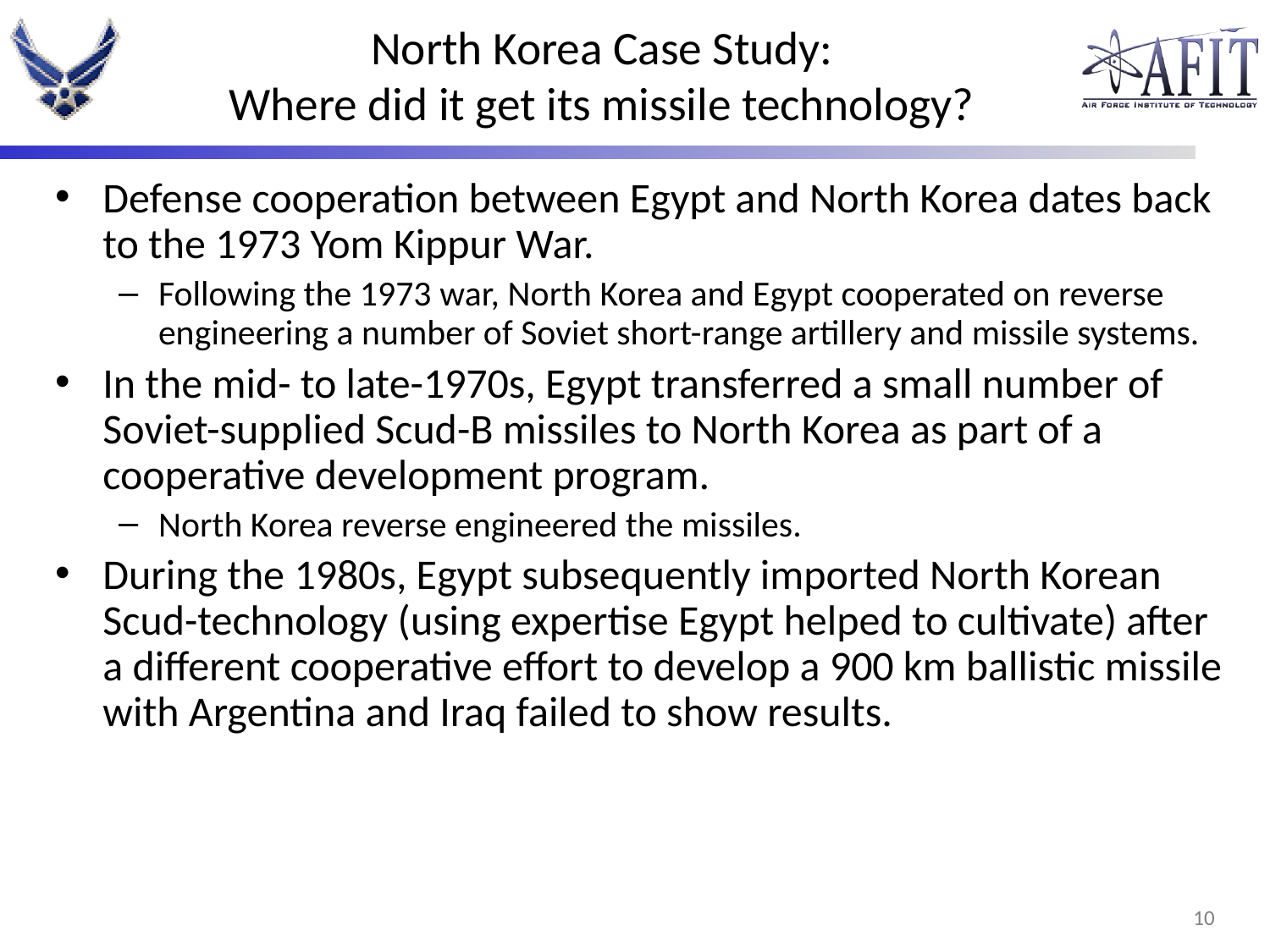

# North Korea Case Study: Where did it get its missile technology?
Defense cooperation between Egypt and North Korea dates back to the 1973 Yom Kippur War.
Following the 1973 war, North Korea and Egypt cooperated on reverse engineering a number of Soviet short-range artillery and missile systems.
In the mid- to late-1970s, Egypt transferred a small number of Soviet-supplied Scud-B missiles to North Korea as part of a cooperative development program.
North Korea reverse engineered the missiles.
During the 1980s, Egypt subsequently imported North Korean Scud-technology (using expertise Egypt helped to cultivate) after a different cooperative effort to develop a 900 km ballistic missile with Argentina and Iraq failed to show results.
10